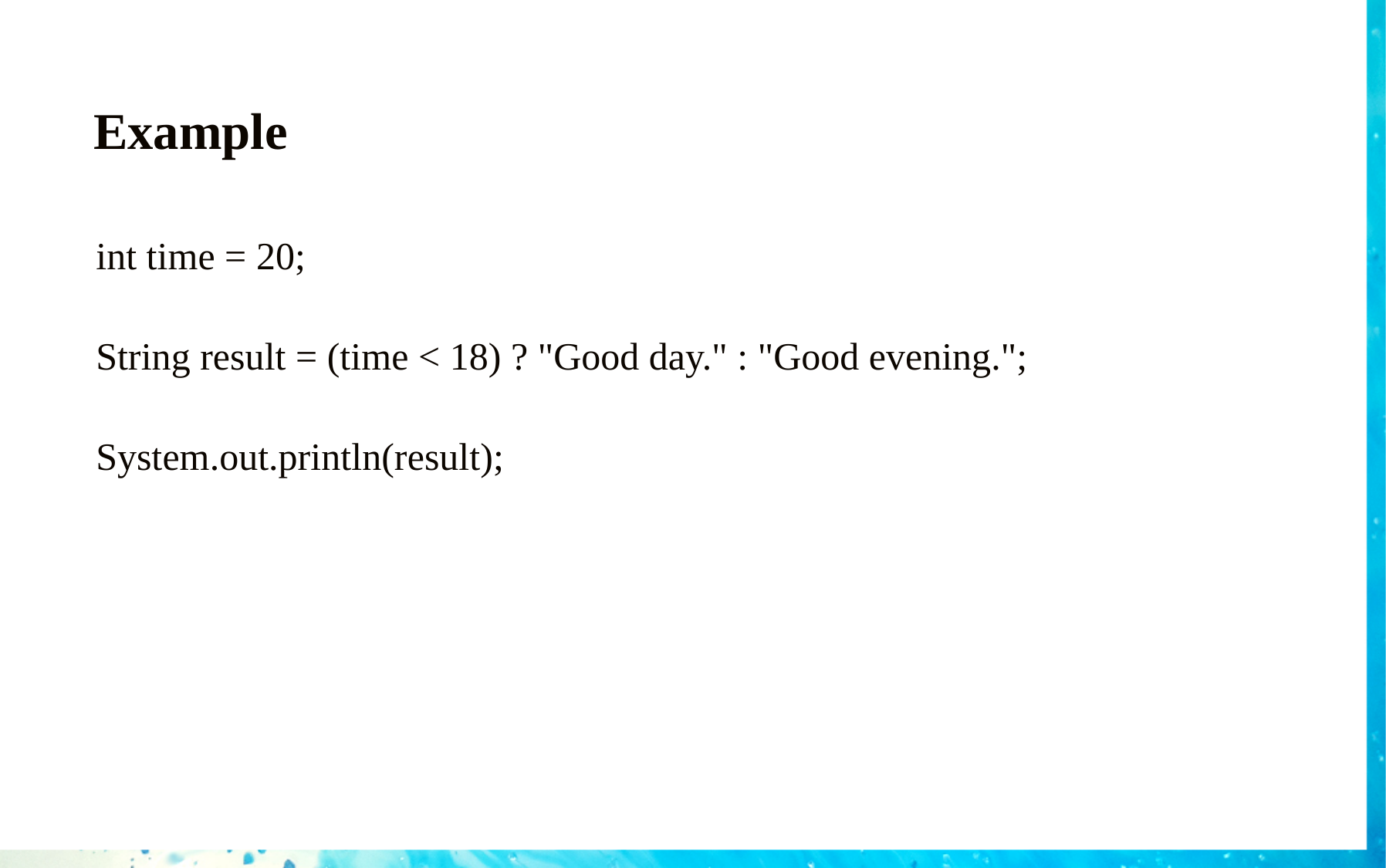

Example
int time = 20;
String result = (time < 18) ? "Good day." : "Good evening.";
System.out.println(result);